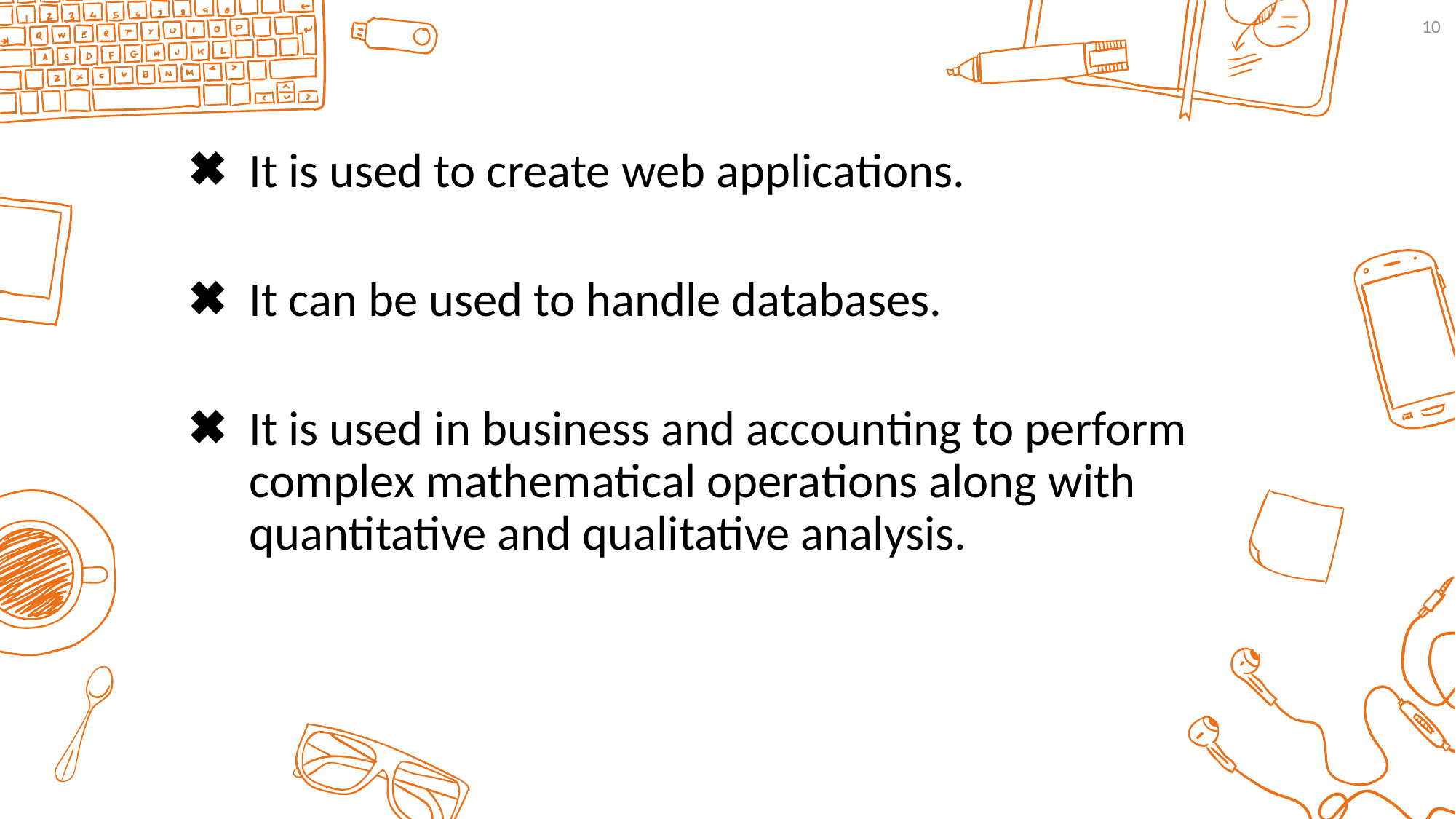

10
It is used to create web applications.

It can be used to handle databases.

It is used in business and accounting to perform complex mathematical operations along with quantitative and qualitative analysis.